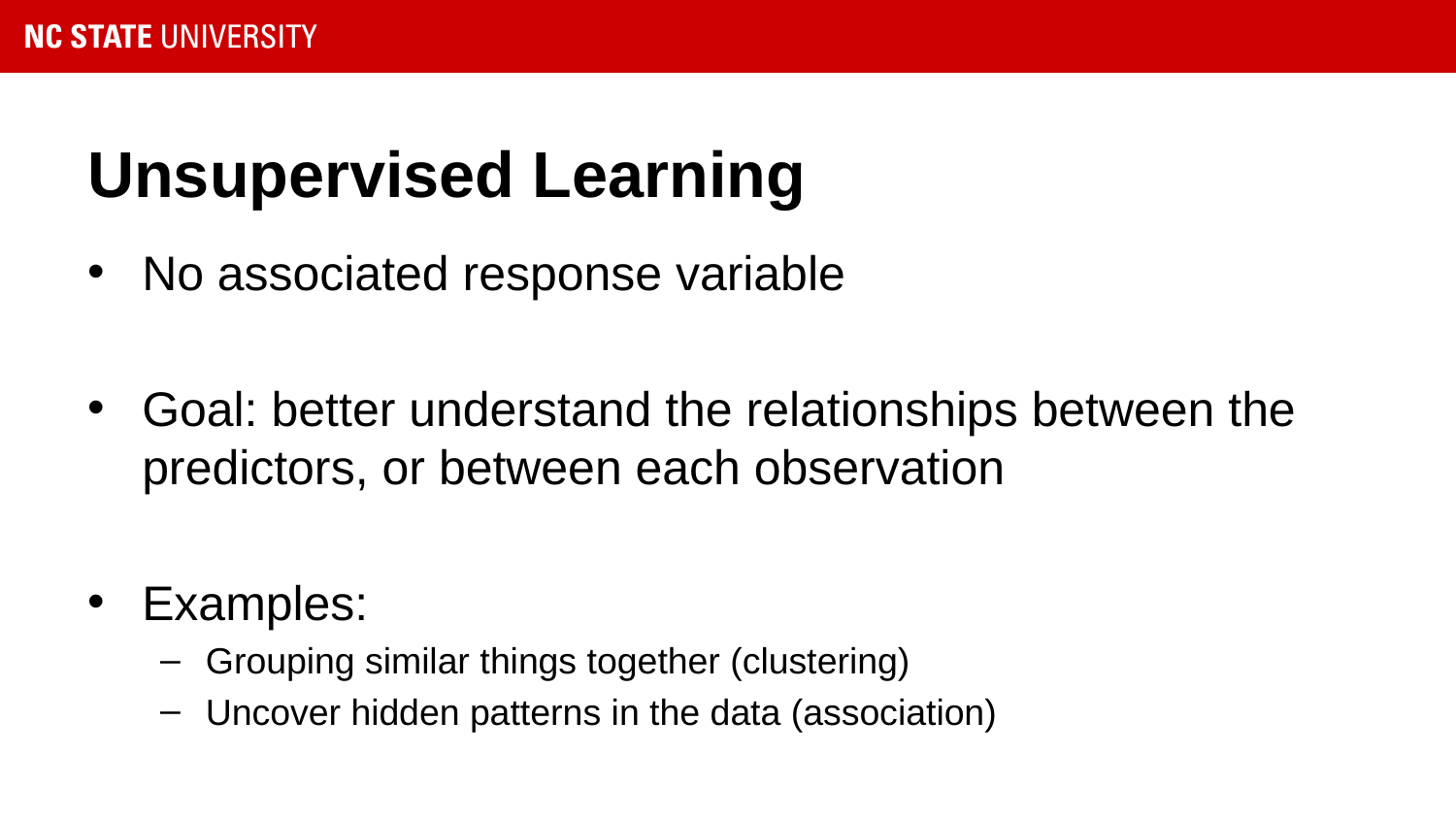

# Unsupervised Learning
No associated response variable

Goal: better understand the relationships between the predictors, or between each observation

Examples:
Grouping similar things together (clustering)
Uncover hidden patterns in the data (association)